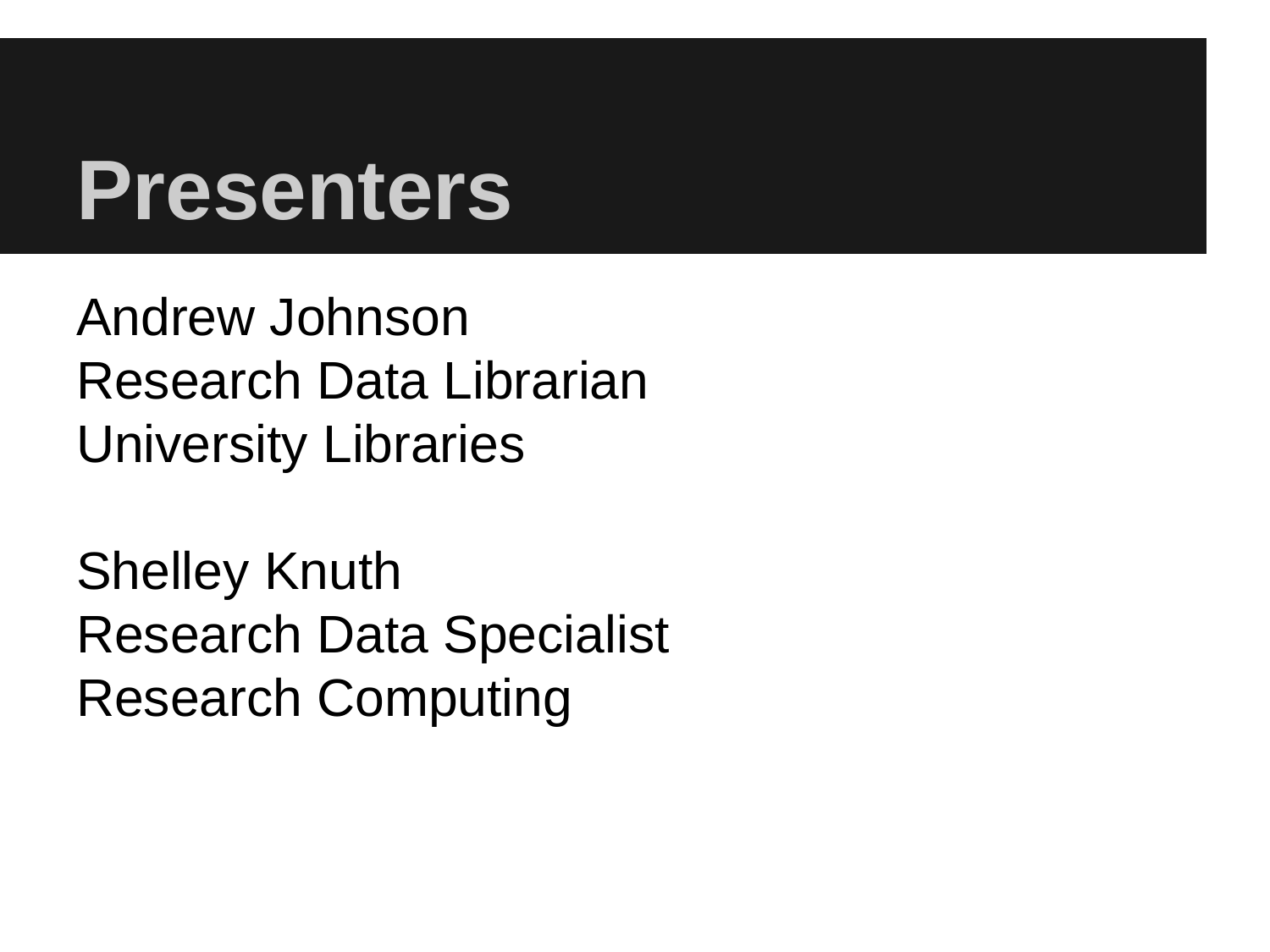

# Presenters
Andrew Johnson
Research Data Librarian
University Libraries

Shelley Knuth
Research Data Specialist
Research Computing